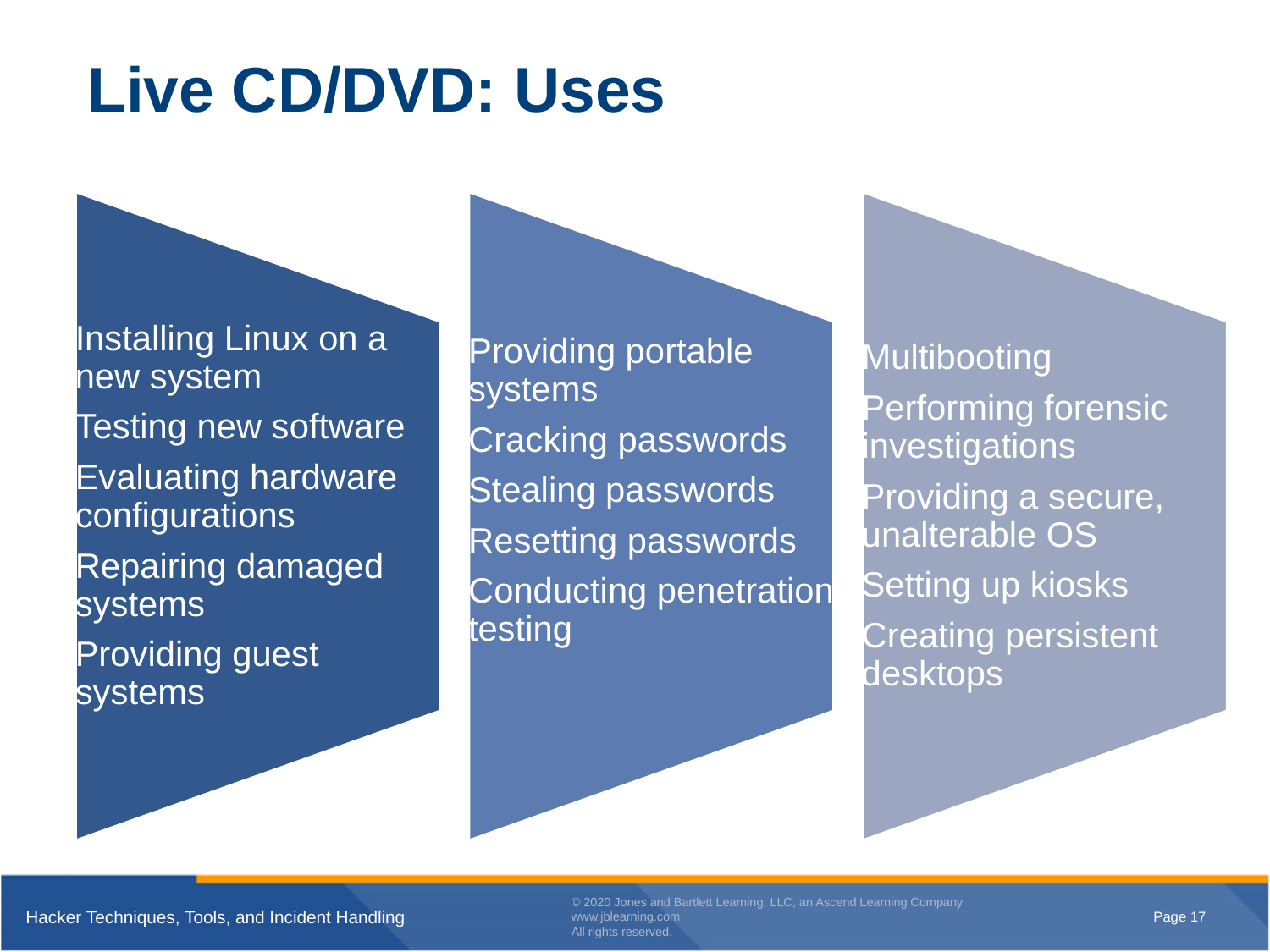

# Live CD/DVD: Uses
Installing Linux on a new system
Testing new software
Evaluating hardware configurations
Repairing damaged systems
Providing guest systems
Providing portable systems
Cracking passwords
Stealing passwords
Resetting passwords
Conducting penetration testing

Multibooting
Performing forensic investigations
Providing a secure, unalterable OS
Setting up kiosks
Creating persistent desktops